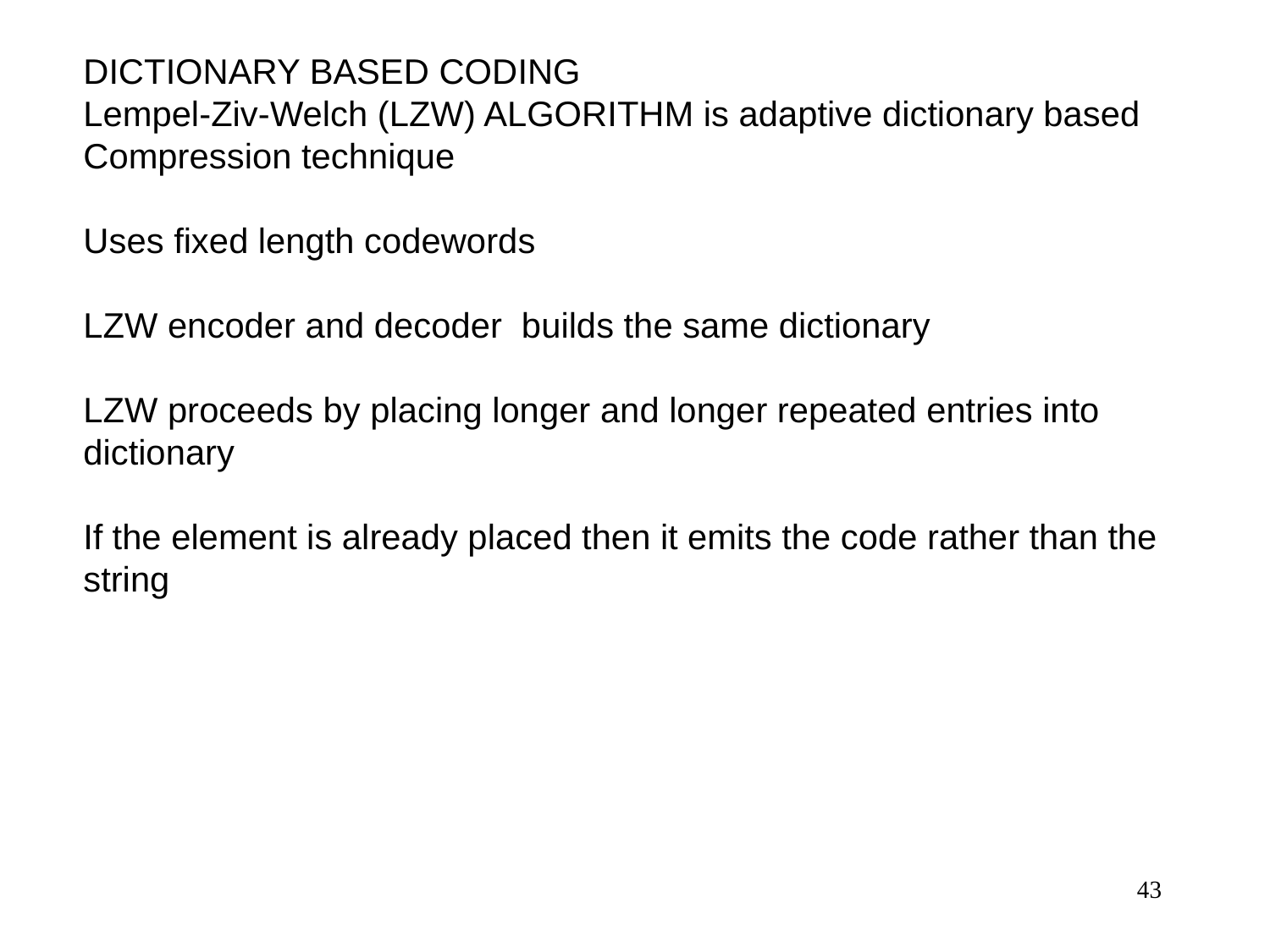

DICTIONARY BASED CODING
Lempel-Ziv-Welch (LZW) ALGORITHM is adaptive dictionary based
Compression technique

Uses fixed length codewords

LZW encoder and decoder  builds the same dictionary

LZW proceeds by placing longer and longer repeated entries into dictionary

If the element is already placed then it emits the code rather than the string

43